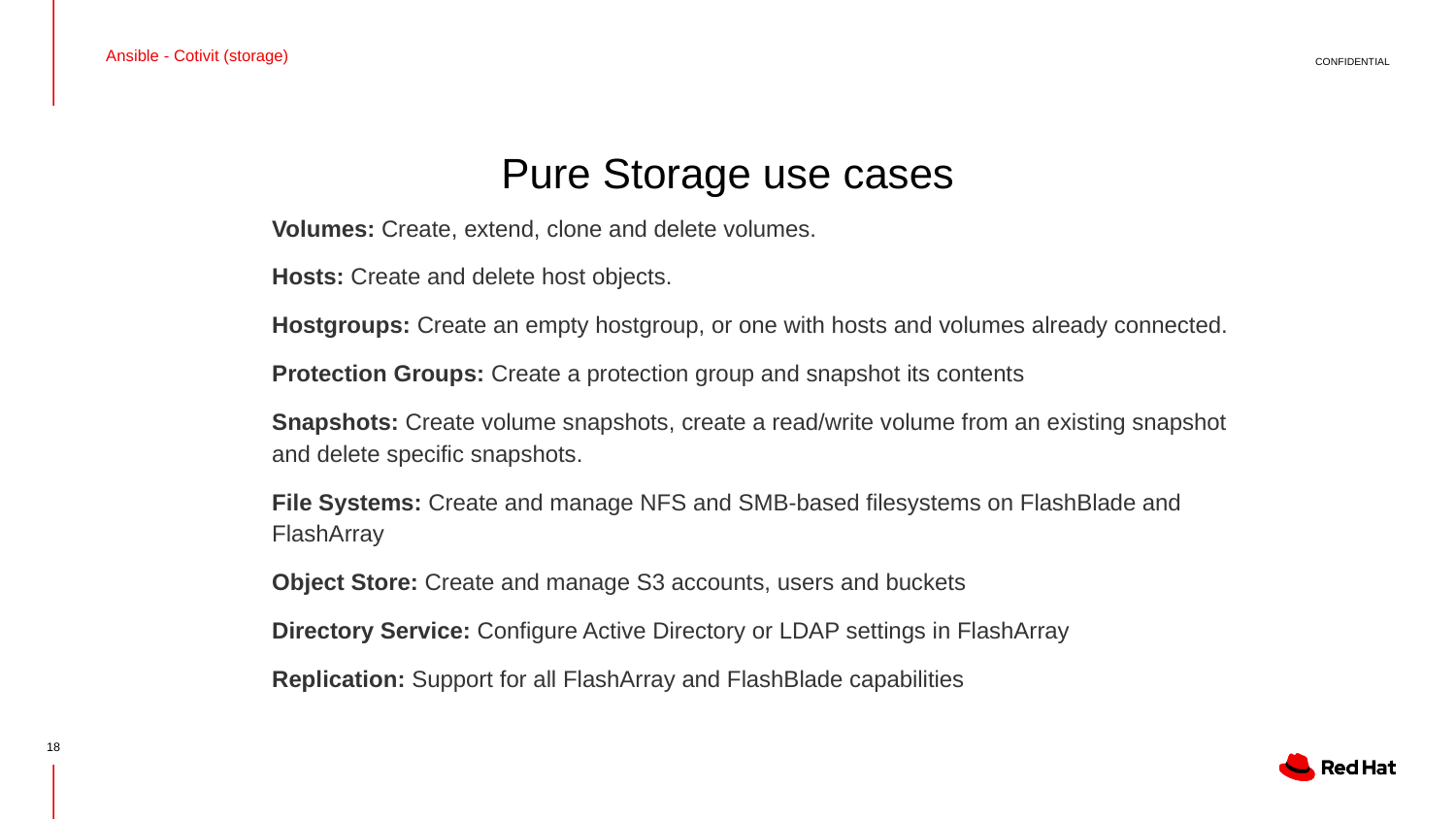

Ansible - Cotivit (storage)
# Pure Storage use cases
Volumes: Create, extend, clone and delete volumes.
Hosts: Create and delete host objects.
Hostgroups: Create an empty hostgroup, or one with hosts and volumes already connected.
Protection Groups: Create a protection group and snapshot its contents
Snapshots: Create volume snapshots, create a read/write volume from an existing snapshot and delete specific snapshots.
File Systems: Create and manage NFS and SMB-based filesystems on FlashBlade and FlashArray
Object Store: Create and manage S3 accounts, users and buckets
Directory Service: Configure Active Directory or LDAP settings in FlashArray
Replication: Support for all FlashArray and FlashBlade capabilities

18